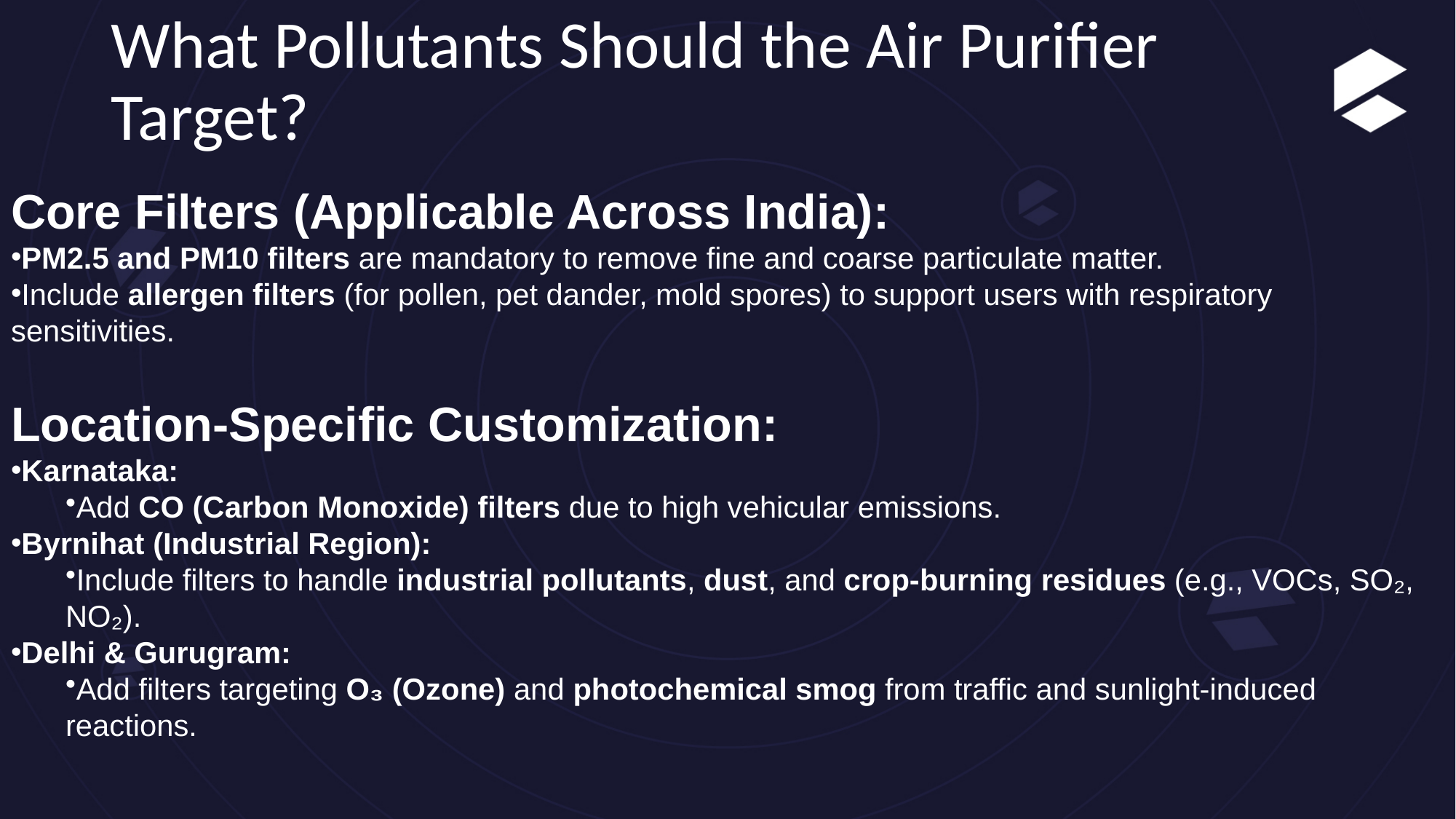

# What Pollutants Should the Air Purifier Target?
Core Filters (Applicable Across India):
PM2.5 and PM10 filters are mandatory to remove fine and coarse particulate matter.
Include allergen filters (for pollen, pet dander, mold spores) to support users with respiratory sensitivities.

Location-Specific Customization:
Karnataka:
Add CO (Carbon Monoxide) filters due to high vehicular emissions.
Byrnihat (Industrial Region):
Include filters to handle industrial pollutants, dust, and crop-burning residues (e.g., VOCs, SO₂, NO₂).
Delhi & Gurugram:
Add filters targeting O₃ (Ozone) and photochemical smog from traffic and sunlight-induced reactions.